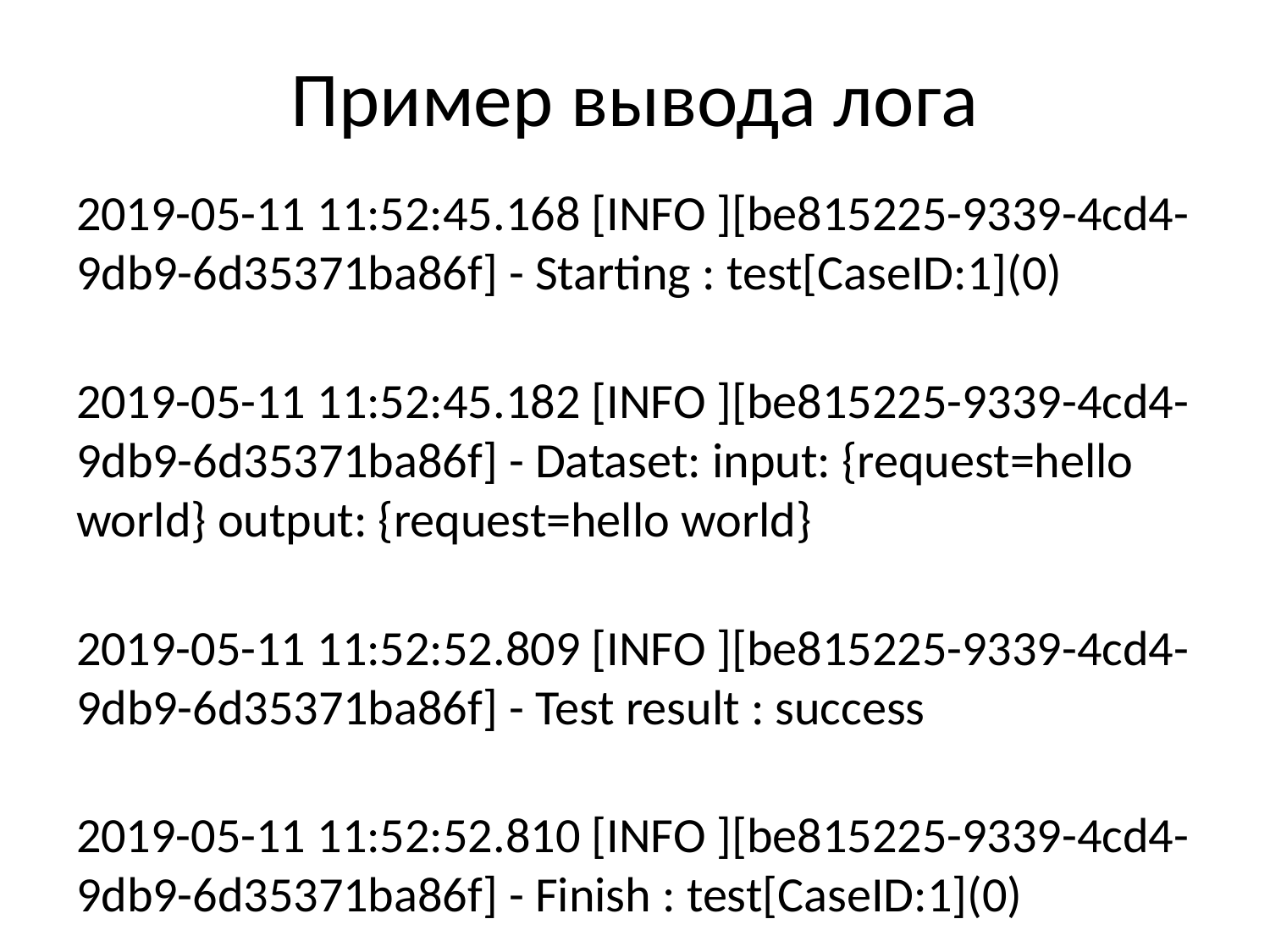

# Пример вывода лога
2019-05-11 11:52:45.168 [INFO ][be815225-9339-4cd4-9db9-6d35371ba86f] - Starting : test[CaseID:1](0)
2019-05-11 11:52:45.182 [INFO ][be815225-9339-4cd4-9db9-6d35371ba86f] - Dataset: input: {request=hello world} output: {request=hello world}
2019-05-11 11:52:52.809 [INFO ][be815225-9339-4cd4-9db9-6d35371ba86f] - Test result : success
2019-05-11 11:52:52.810 [INFO ][be815225-9339-4cd4-9db9-6d35371ba86f] - Finish : test[CaseID:1](0)
83